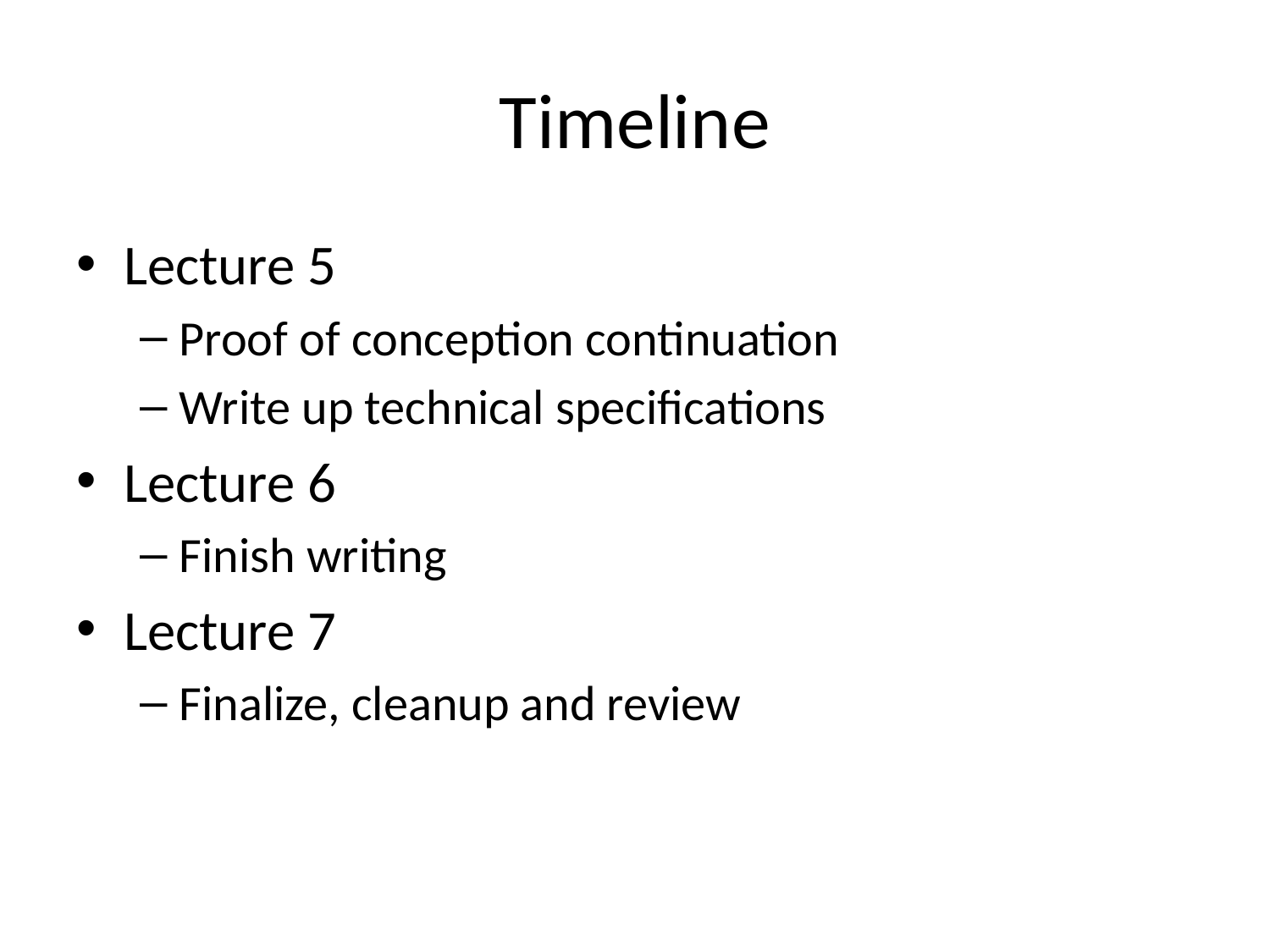

# Timeline
Lecture 5
Proof of conception continuation
Write up technical specifications
Lecture 6
Finish writing
Lecture 7
Finalize, cleanup and review